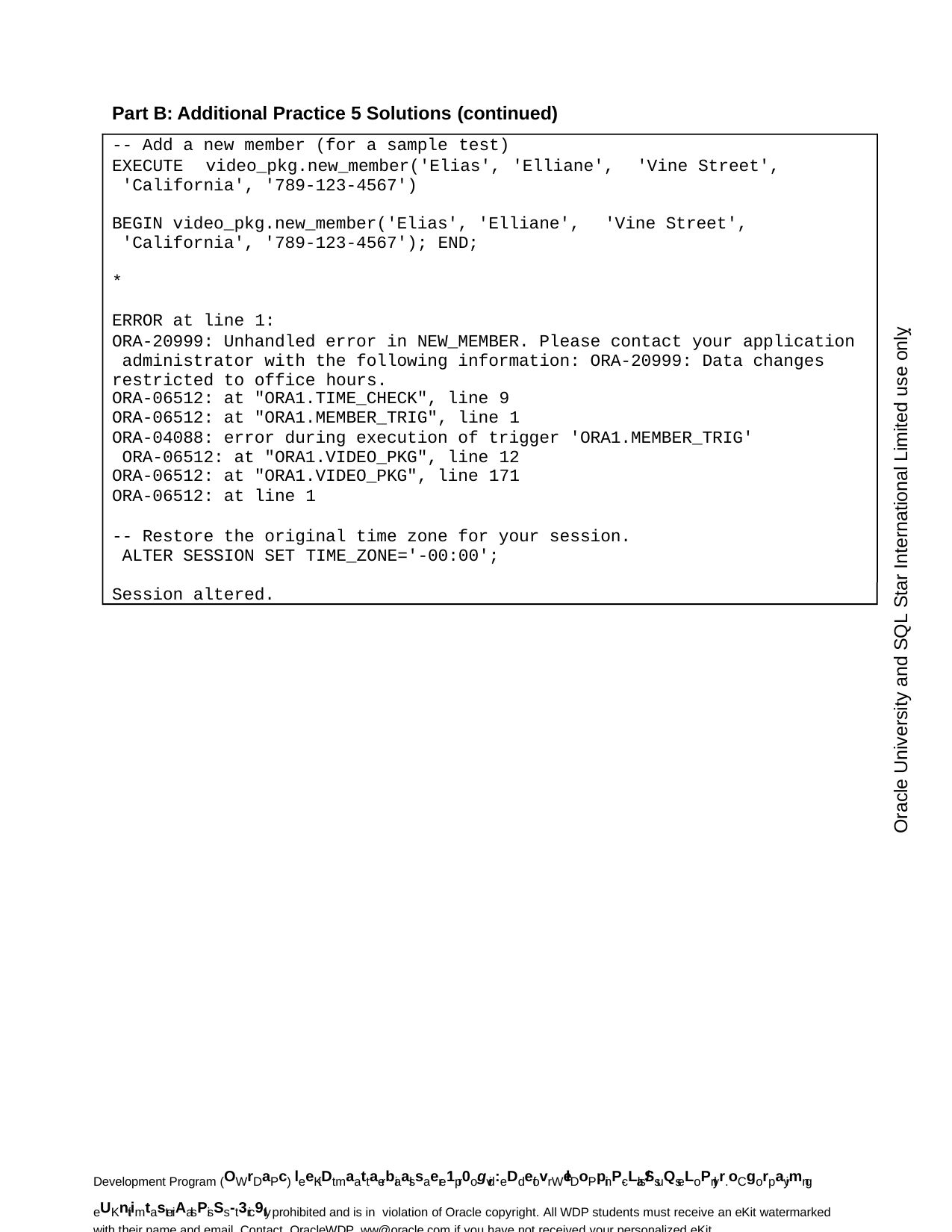

Part B: Additional Practice 5 Solutions (continued)
-- Add a new member (for a sample test)
EXECUTE	video_pkg.new_member('Elias', 'Elliane',	'Vine Street',  'California', '789-123-4567')

BEGIN video_pkg.new_member('Elias', 'Elliane',  'California', '789-123-4567'); END;
'Vine Street',
*

ERROR at line 1:
ORA-20999: Unhandled error in NEW_MEMBER. Please contact your application  administrator with the following information: ORA-20999: Data changes  restricted to office hours.
ORA-06512: at "ORA1.TIME_CHECK", line 9
ORA-06512: at "ORA1.MEMBER_TRIG", line 1
ORA-04088: error during execution of trigger 'ORA1.MEMBER_TRIG'  ORA-06512: at "ORA1.VIDEO_PKG", line 12
ORA-06512: at "ORA1.VIDEO_PKG", line 171
ORA-06512: at line 1

-- Restore the original time zone for your session.  ALTER SESSION SET TIME_ZONE='-00:00';

Session altered.
Oracle University and SQL Star International Limited use onlyฺ
Development Program (OWrDaPc) leeKiDt maattaerbiaalssaere 1pr0ogvid:eDd efovr WelDoPpinP-cLlas/Ss uQseLoPnlyr.oCgorpayimng eUKnit imtasteriAalsPisSs-t3ric9tly prohibited and is in  violation of Oracle copyright. All WDP students must receive an eKit watermarked with their name and email. Contact  OracleWDP_ww@oracle.com if you have not received your personalized eKit.